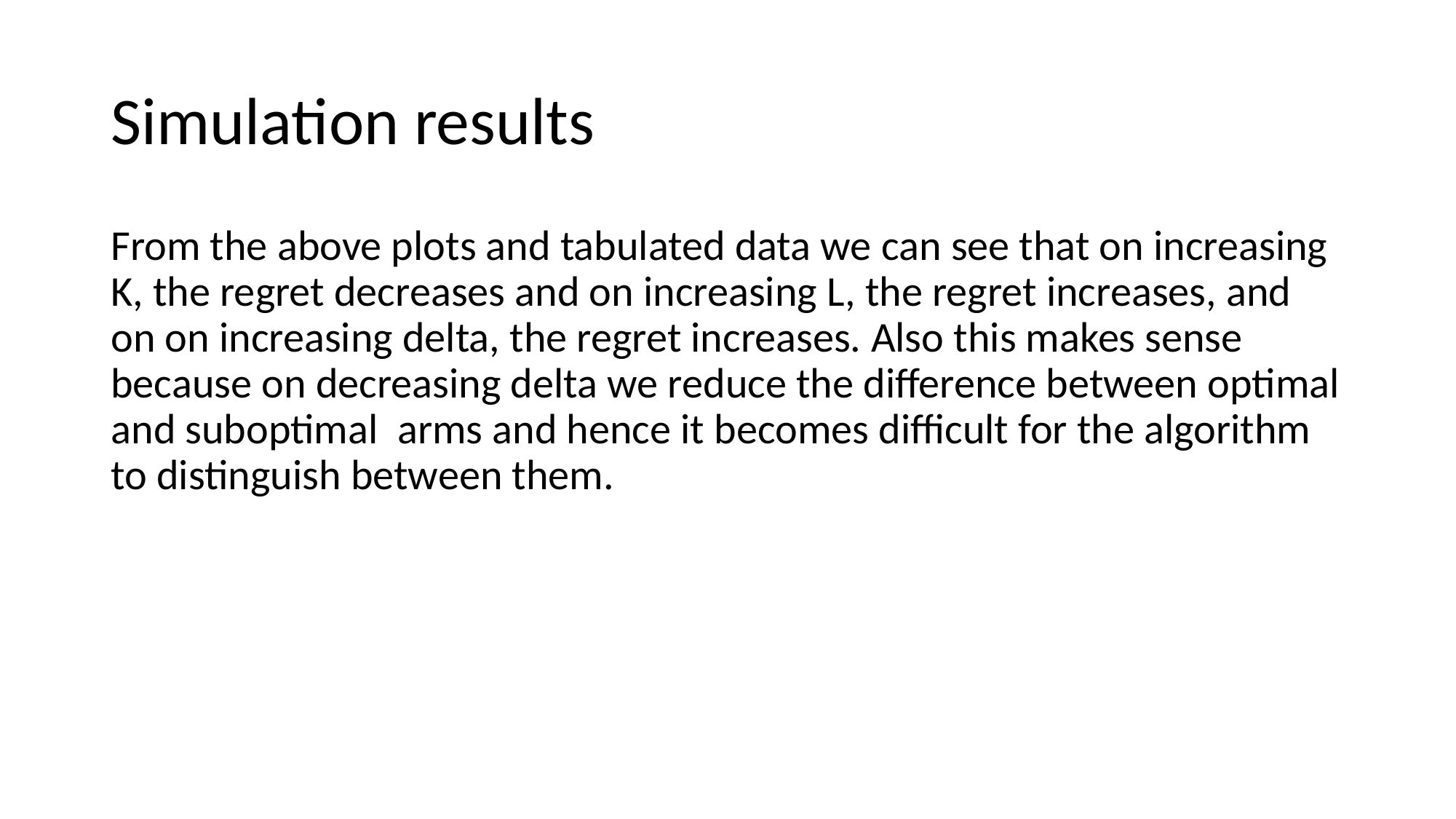

# Simulation results
From the above plots and tabulated data we can see that on increasing K, the regret decreases and on increasing L, the regret increases, and on on increasing delta, the regret increases. Also this makes sense because on decreasing delta we reduce the difference between optimal and suboptimal  arms and hence it becomes difficult for the algorithm to distinguish between them.